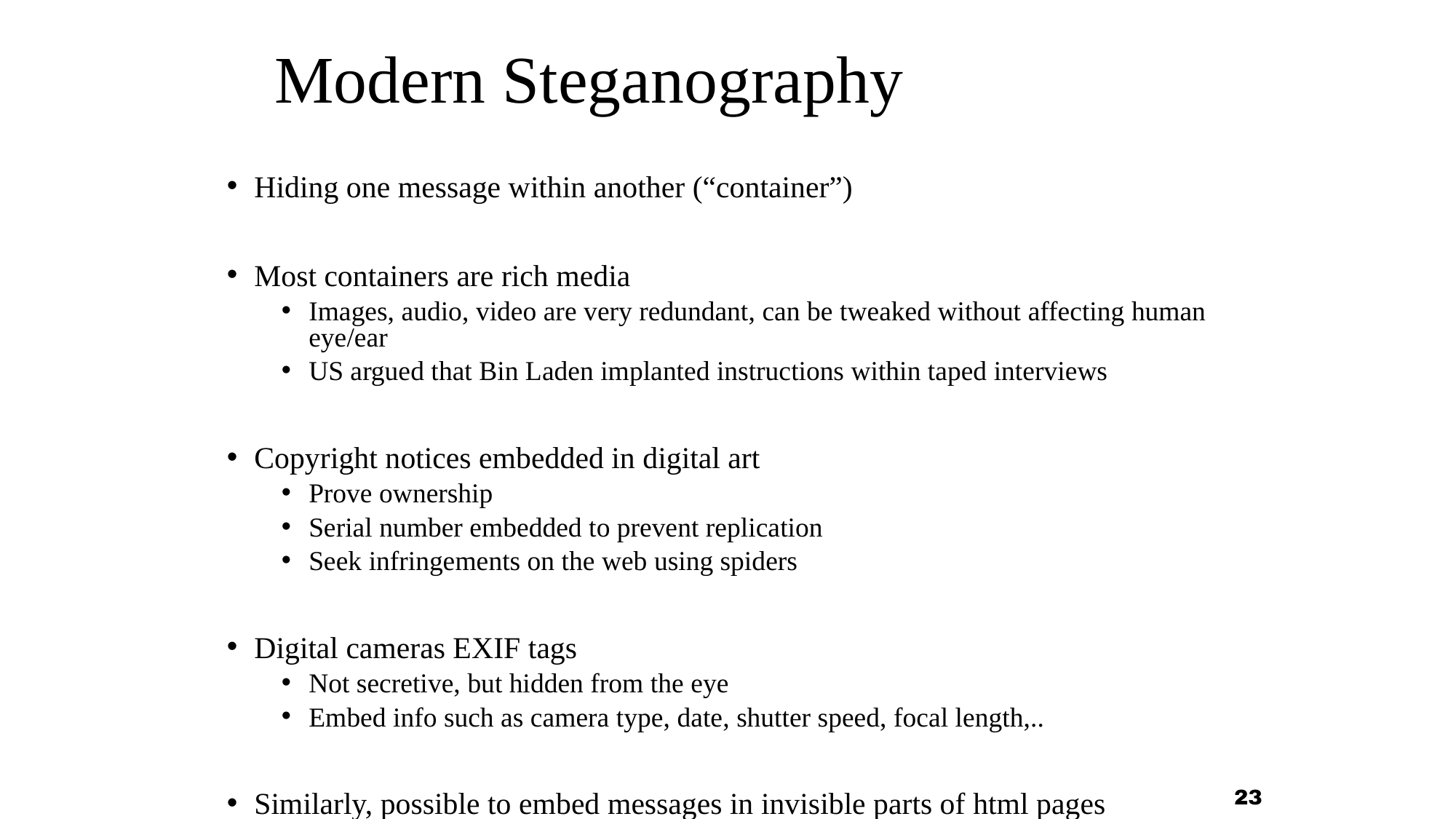

# Modern Steganography
Hiding one message within another (“container”)

Most containers are rich media
Images, audio, video are very redundant, can be tweaked without affecting human eye/ear
US argued that Bin Laden implanted instructions within taped interviews

Copyright notices embedded in digital art
Prove ownership
Serial number embedded to prevent replication
Seek infringements on the web using spiders

Digital cameras EXIF tags
Not secretive, but hidden from the eye
Embed info such as camera type, date, shutter speed, focal length,..

Similarly, possible to embed messages in invisible parts of html pages
23